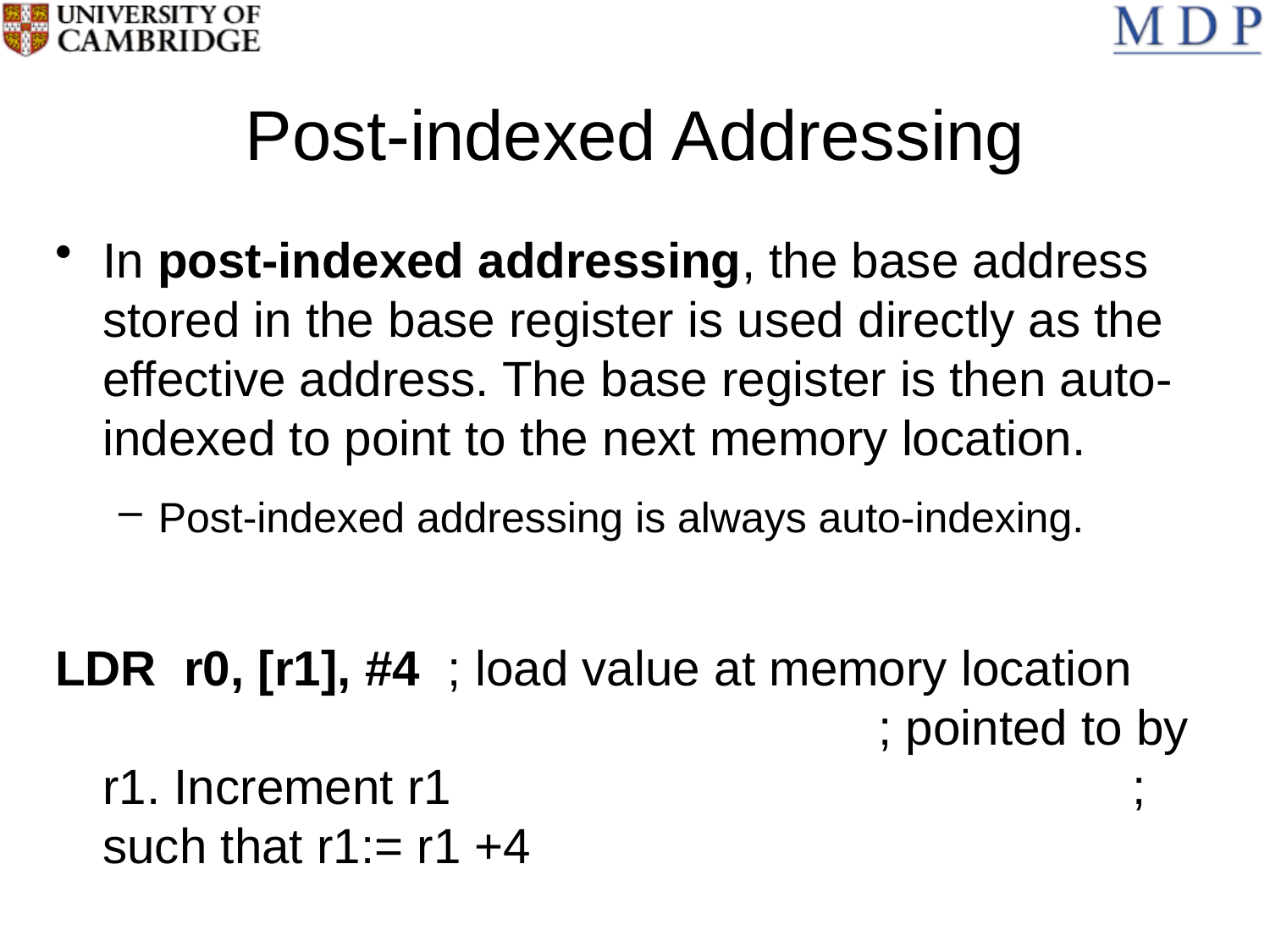

# Post-indexed Addressing
In post-indexed addressing, the base address stored in the base register is used directly as the effective address. The base register is then auto-indexed to point to the next memory location.
Post-indexed addressing is always auto-indexing.

LDR  r0, [r1], #4  ; load value at memory location                                      			 ; pointed to by r1. Increment r1                         			 ; such that r1:= r1 +4